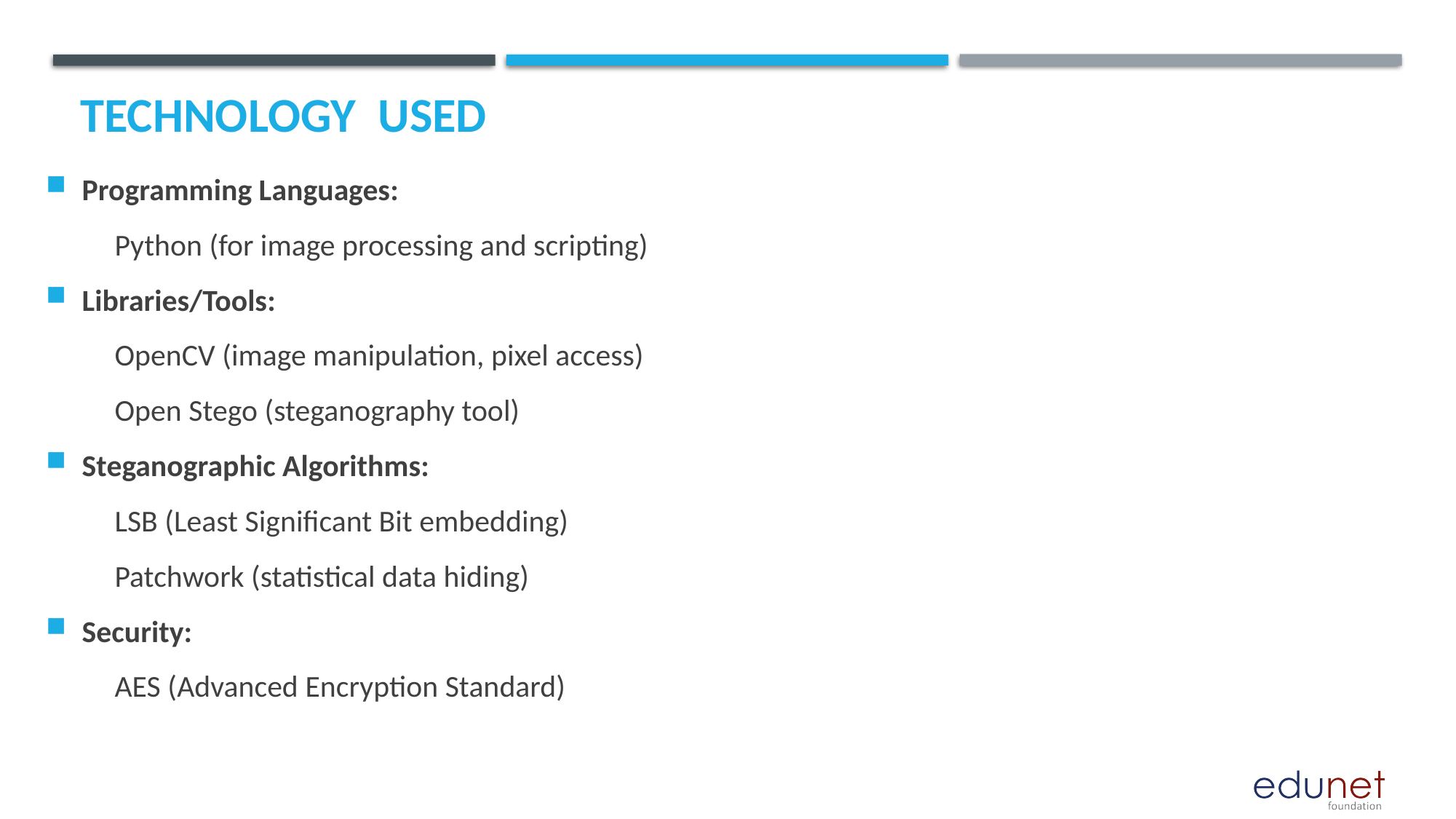

# Technology  used
Programming Languages:
          Python (for image processing and scripting)
Libraries/Tools:
          OpenCV (image manipulation, pixel access)
          Open Stego (steganography tool)
Steganographic Algorithms:
          LSB (Least Significant Bit embedding)
          Patchwork (statistical data hiding)
Security:
          AES (Advanced Encryption Standard)